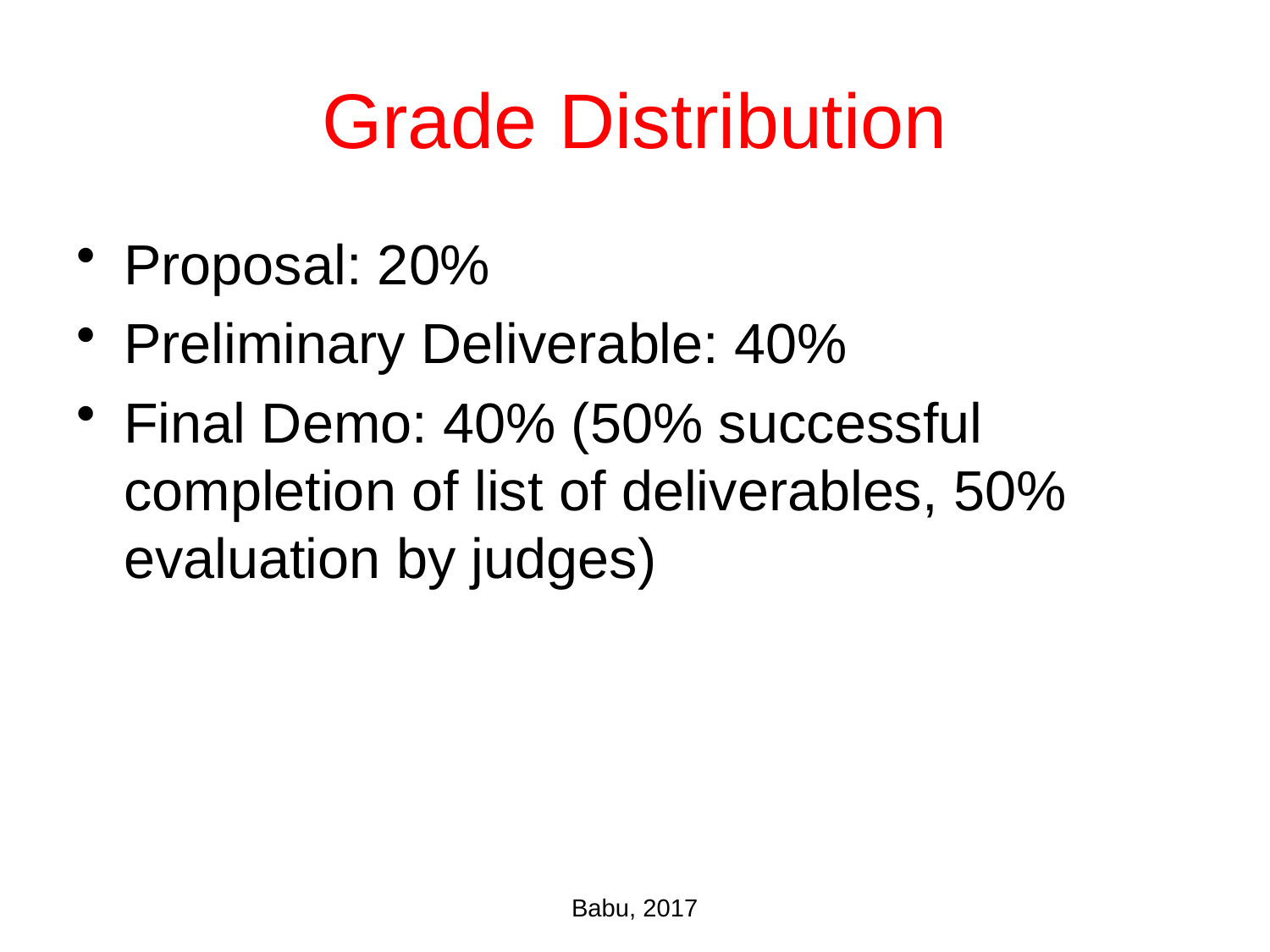

# Grade Distribution
Proposal: 20%
Preliminary Deliverable: 40%
Final Demo: 40% (50% successful completion of list of deliverables, 50% evaluation by judges)

Babu, 2017